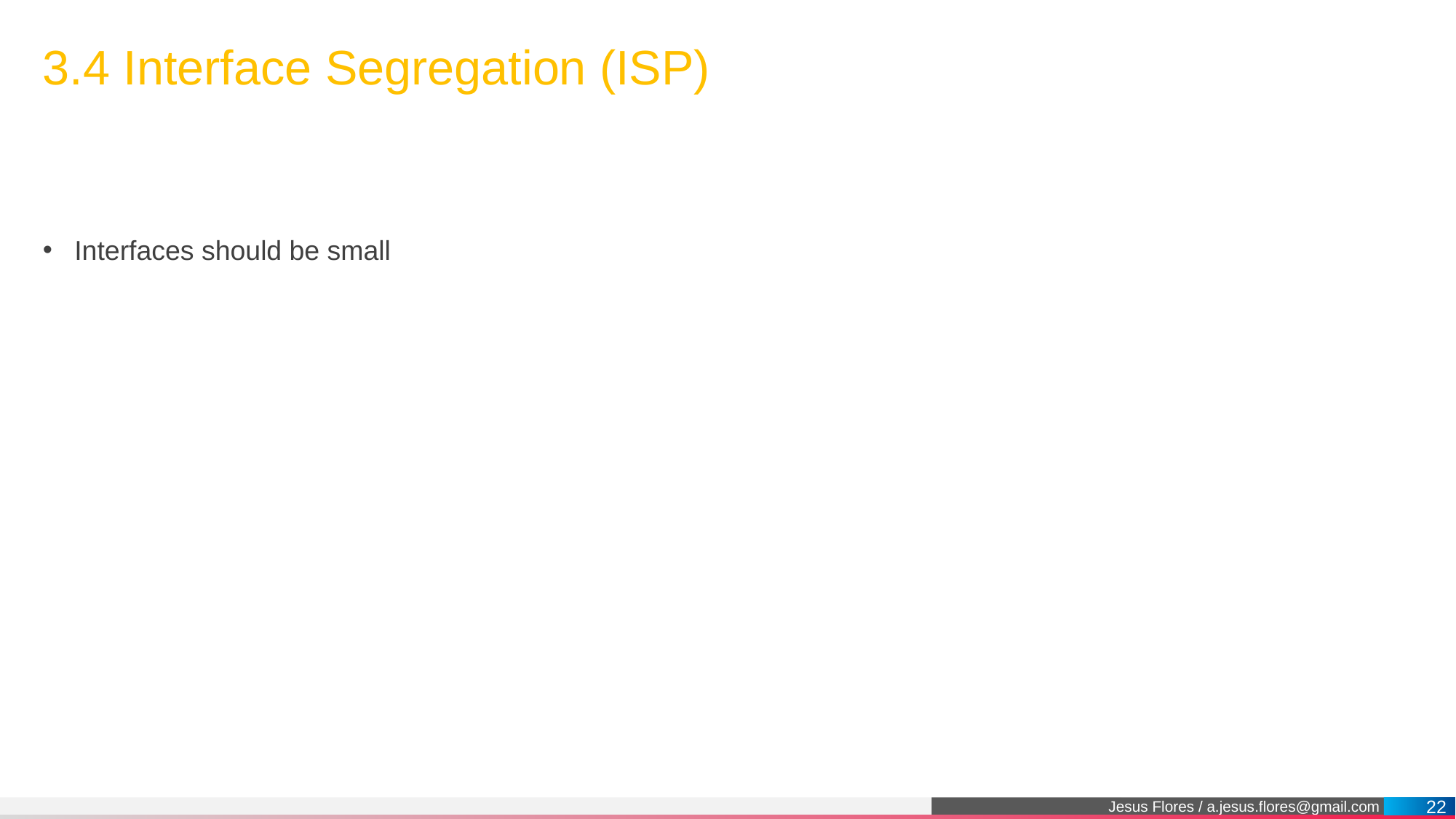

# 3.4 Interface Segregation (ISP)
Interfaces should be small
22